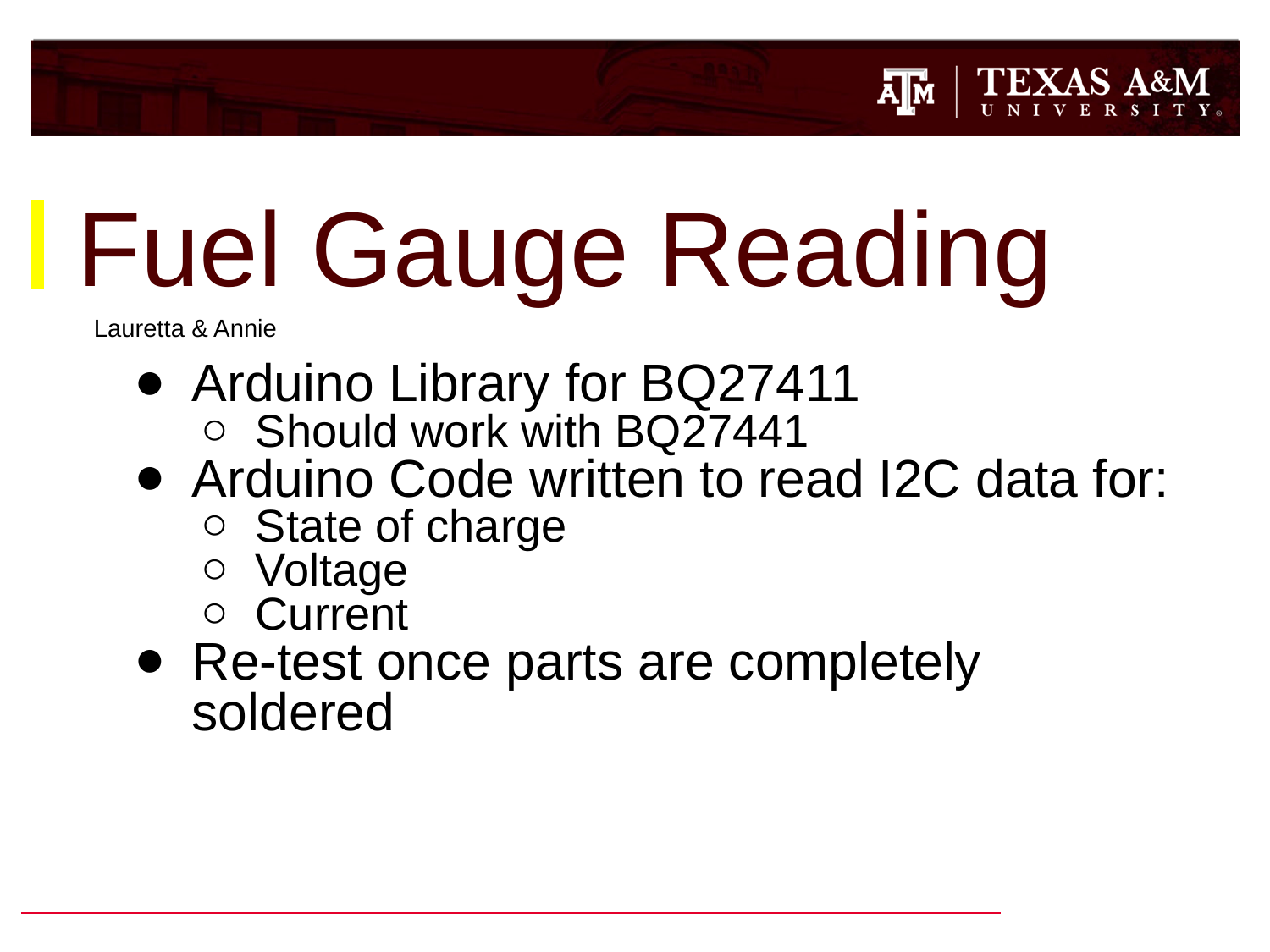

# Fuel Gauge Reading
Lauretta & Annie
Arduino Library for BQ27411
Should work with BQ27441
Arduino Code written to read I2C data for:
State of charge
Voltage
Current
Re-test once parts are completely soldered